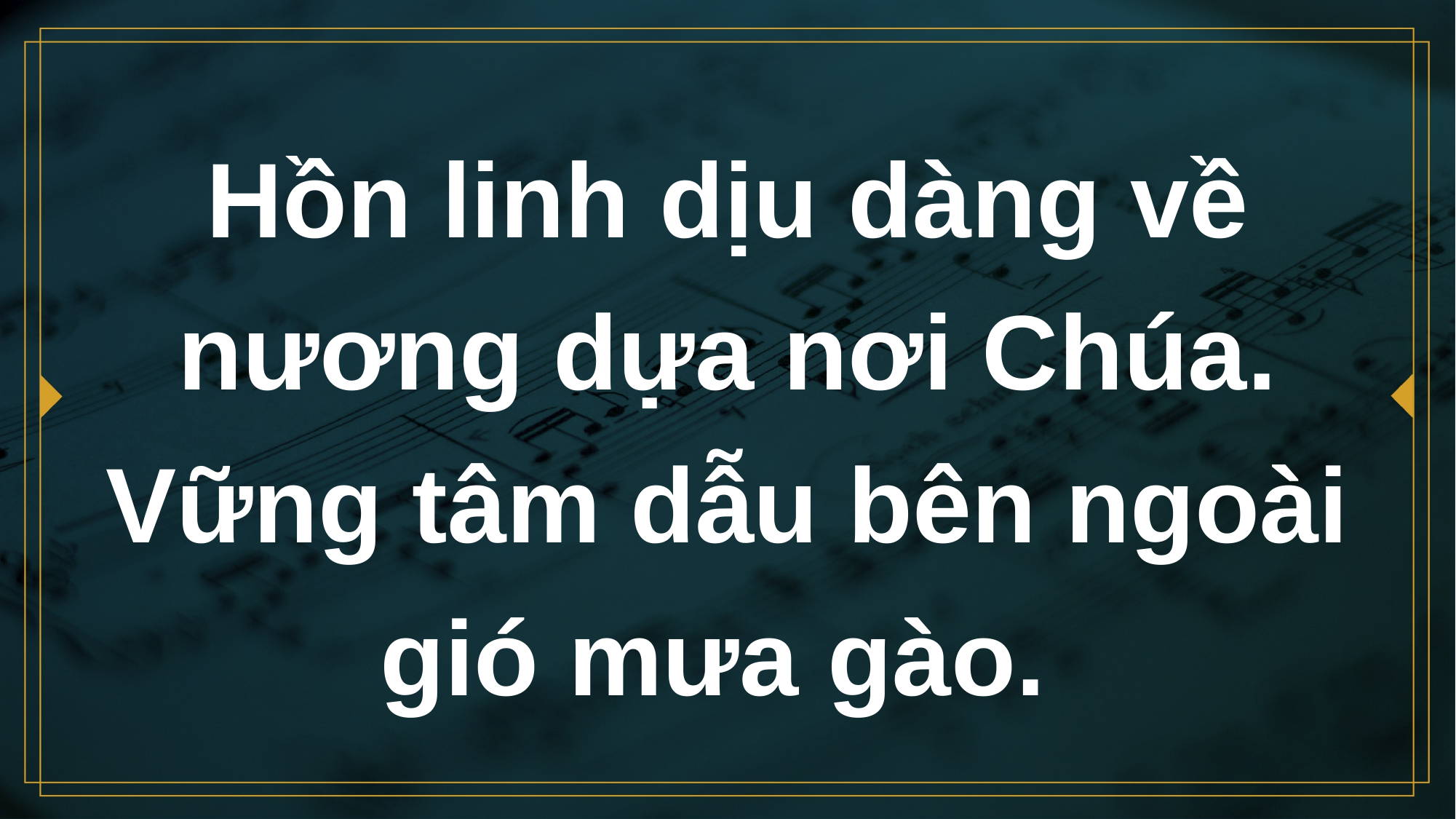

# Hồn linh dịu dàng về nương dựa nơi Chúa. Vững tâm dẫu bên ngoài gió mưa gào.